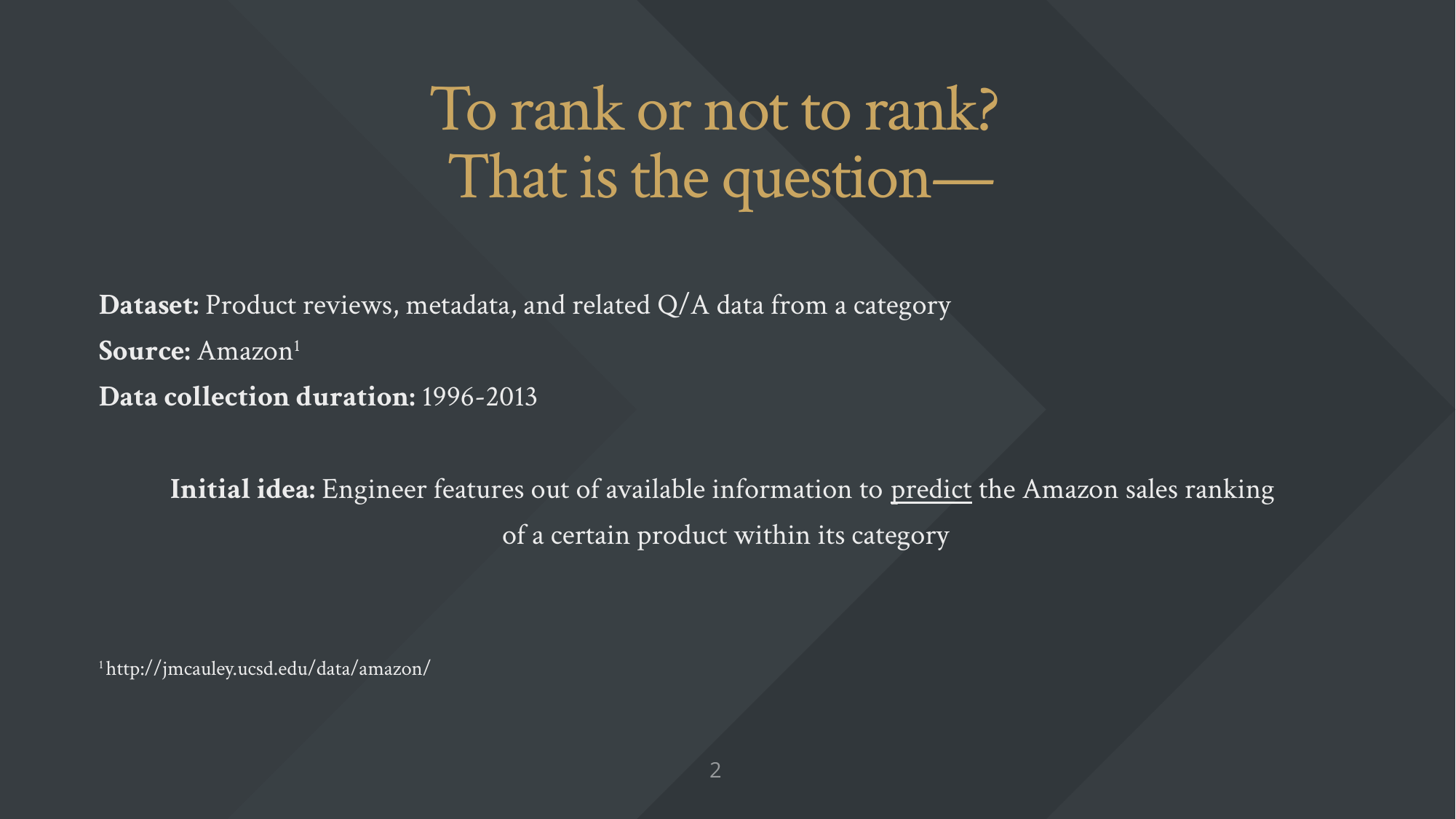

# To rank or not to rank? That is the question—
Dataset: Product reviews, metadata, and related Q/A data from a category
Source: Amazon1
Data collection duration: 1996-2013

Initial idea: Engineer features out of available information to predict the Amazon sales ranking
of a certain product within its category

1 http://jmcauley.ucsd.edu/data/amazon/
2